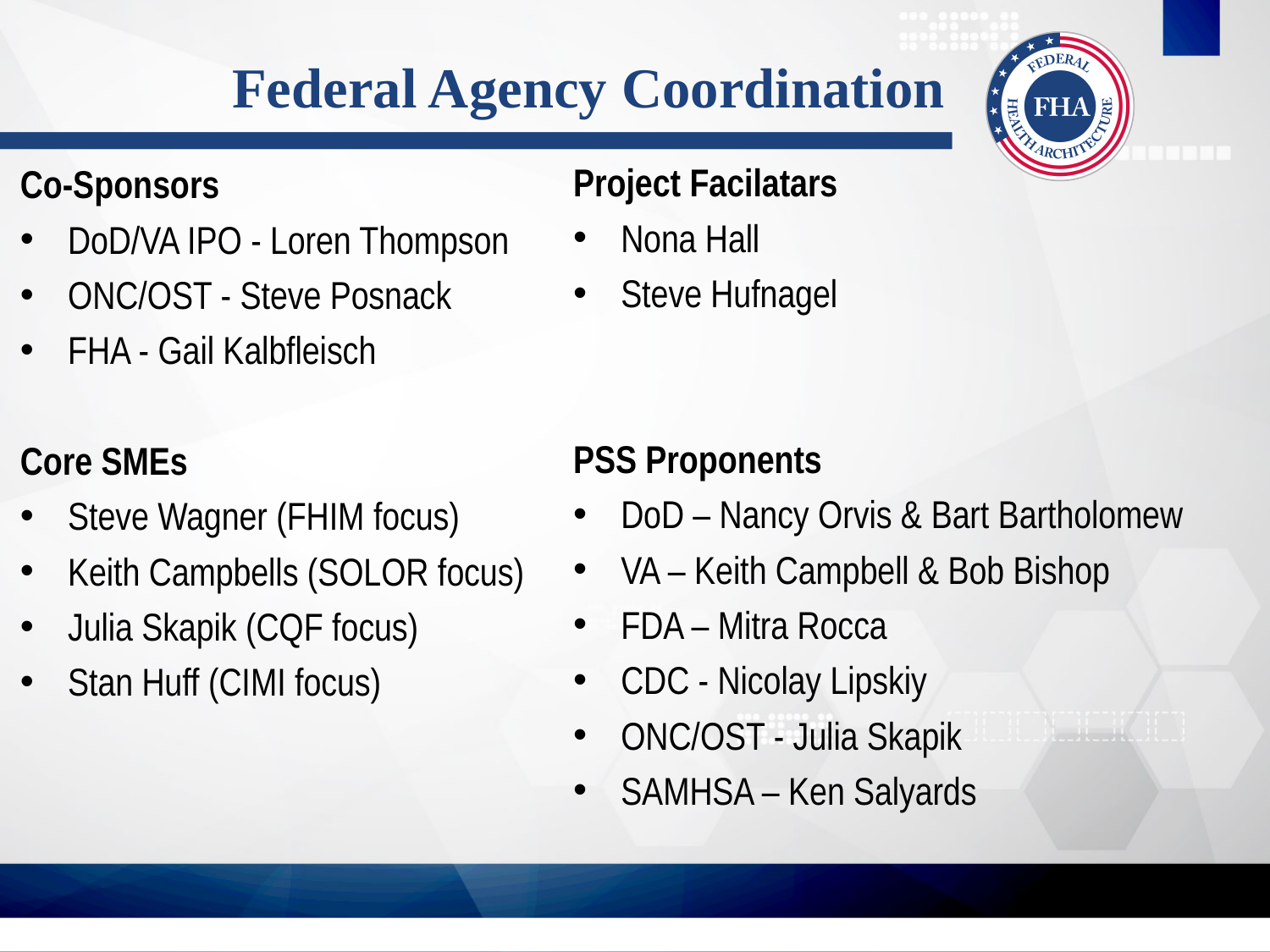

# Federal Agency Coordination
Project Facilatars
Nona Hall
Steve Hufnagel

PSS Proponents
DoD – Nancy Orvis & Bart Bartholomew
VA – Keith Campbell & Bob Bishop
FDA – Mitra Rocca
CDC - Nicolay Lipskiy
ONC/OST - Julia Skapik
SAMHSA – Ken Salyards

Co-Sponsors
DoD/VA IPO - Loren Thompson
ONC/OST - Steve Posnack
FHA - Gail Kalbfleisch

Core SMEs
Steve Wagner (FHIM focus)
Keith Campbells (SOLOR focus)
Julia Skapik (CQF focus)
Stan Huff (CIMI focus)

10